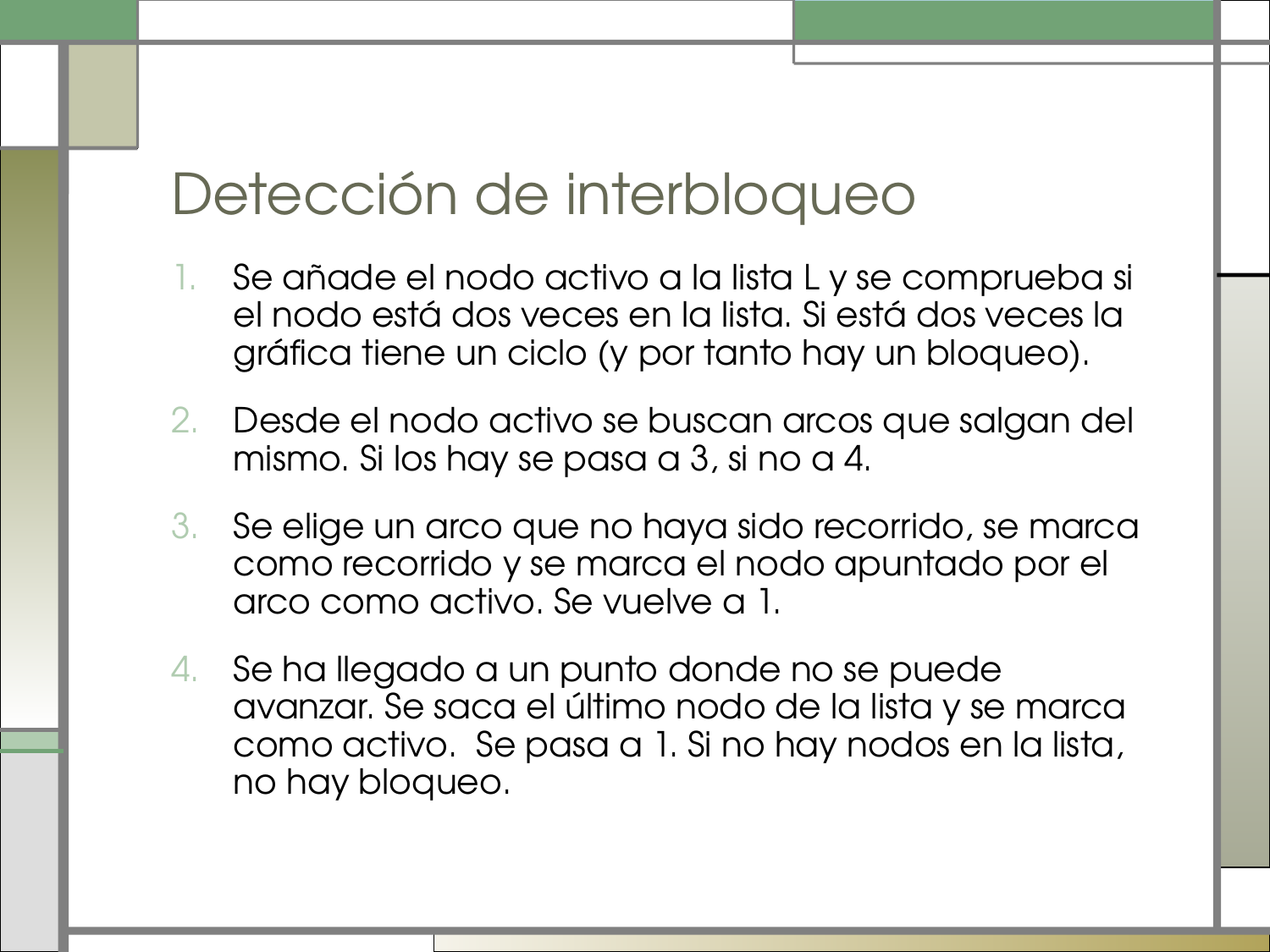

# Detección de interbloqueo
Se añade el nodo activo a la lista L y se comprueba si el nodo está dos veces en la lista. Si está dos veces la gráfica tiene un ciclo (y por tanto hay un bloqueo).
Desde el nodo activo se buscan arcos que salgan del mismo. Si los hay se pasa a 3, si no a 4.
Se elige un arco que no haya sido recorrido, se marca como recorrido y se marca el nodo apuntado por el arco como activo. Se vuelve a 1.
Se ha llegado a un punto donde no se puede avanzar. Se saca el último nodo de la lista y se marca como activo.  Se pasa a 1. Si no hay nodos en la lista, no hay bloqueo.